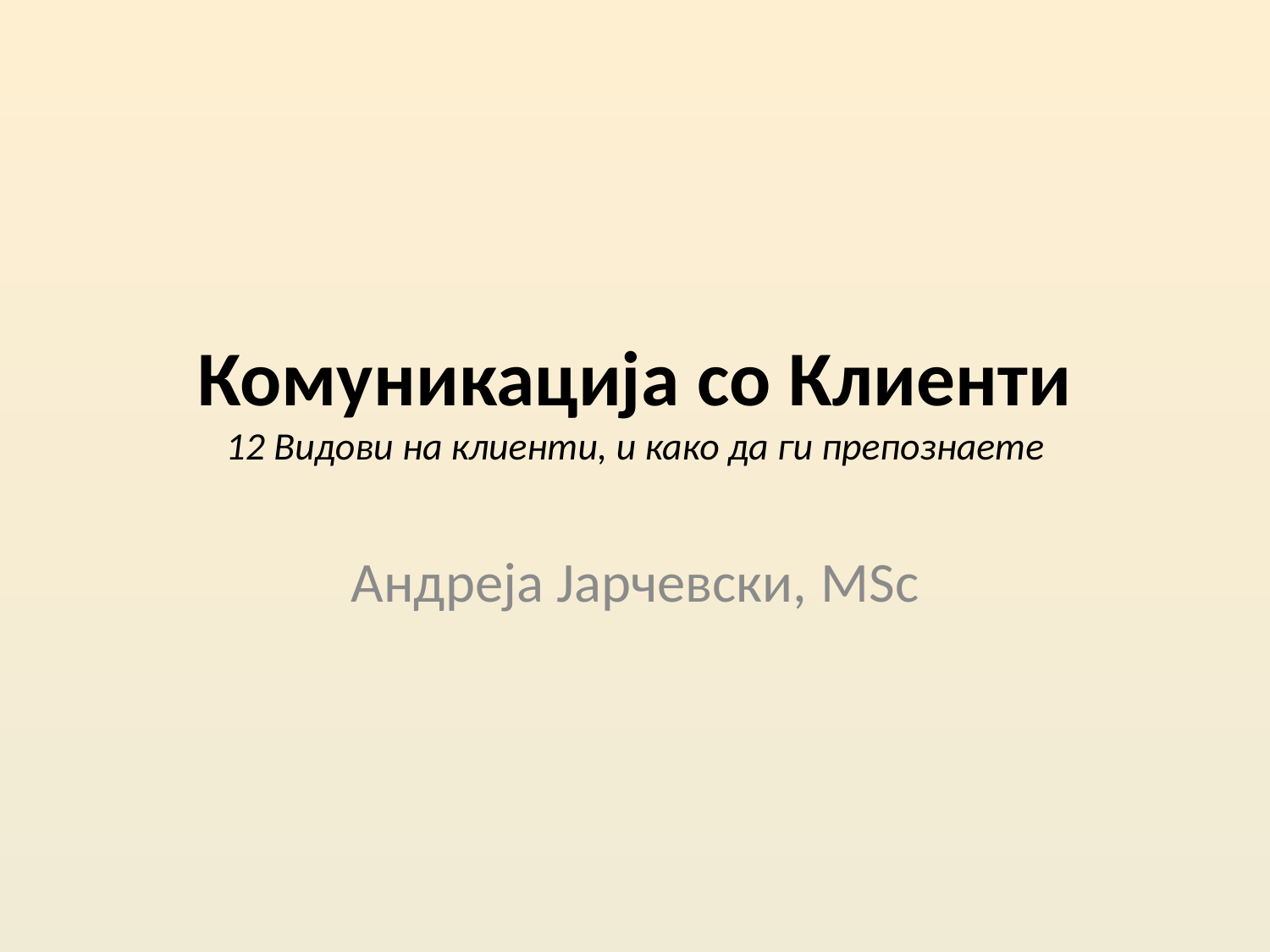

# Комуникација со Клиенти 12 Видови на клиенти, и како да ги препознаете
Андреја Јарчевски, MSc